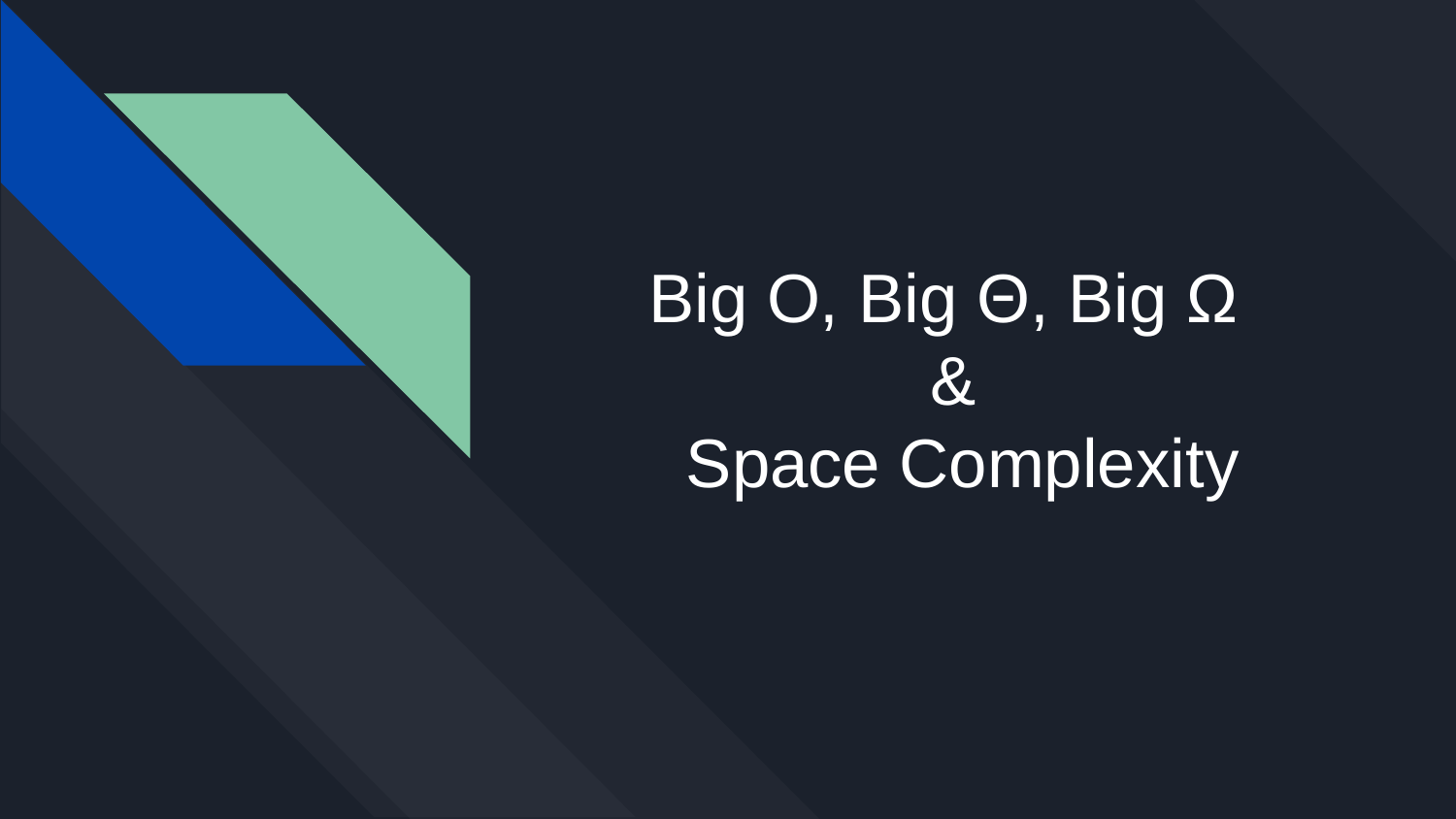

# Big O, Big Θ, Big Ω
&
 Space Complexity